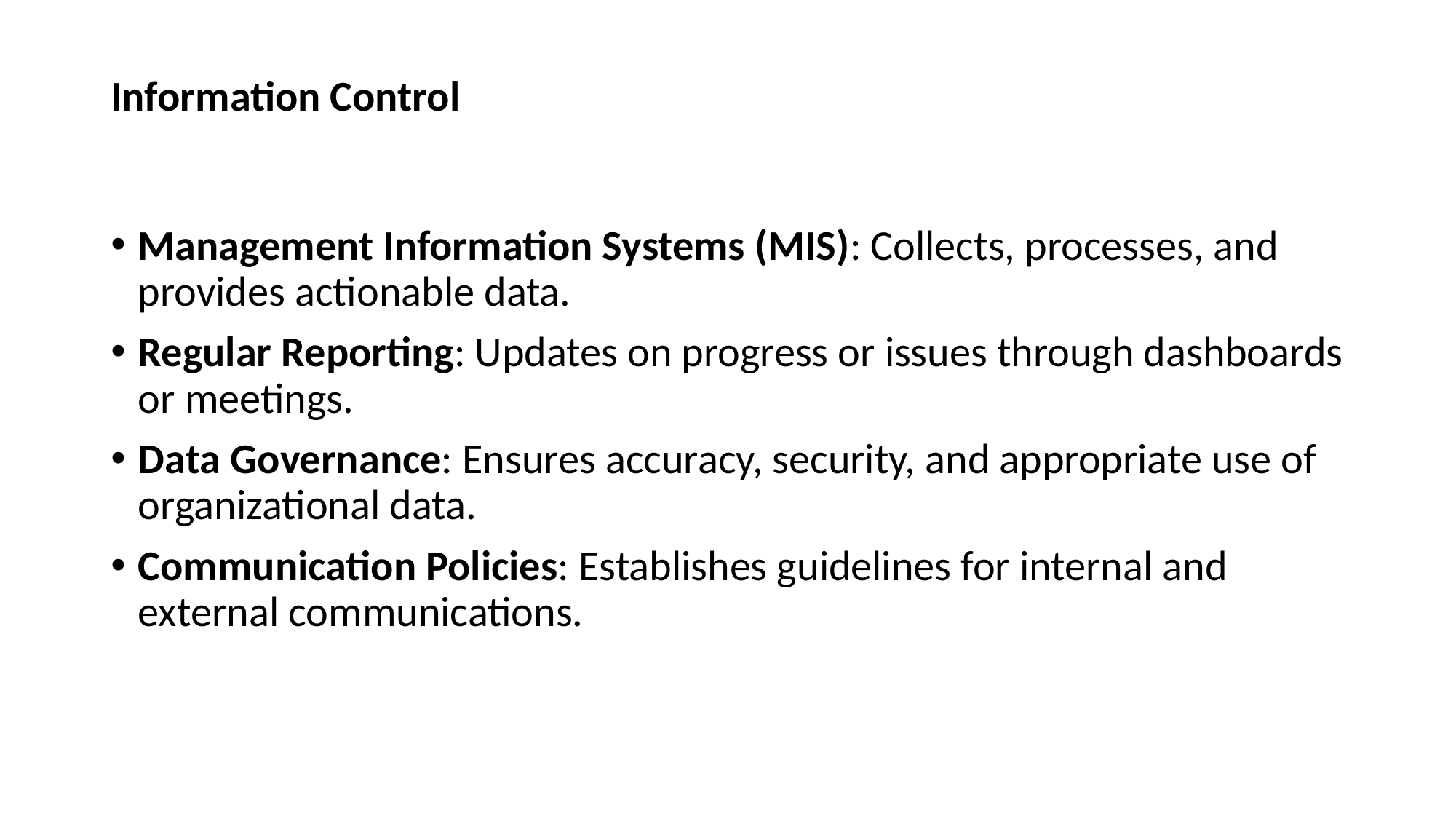

# Information Control
Management Information Systems (MIS): Collects, processes, and provides actionable data.
Regular Reporting: Updates on progress or issues through dashboards or meetings.
Data Governance: Ensures accuracy, security, and appropriate use of organizational data.
Communication Policies: Establishes guidelines for internal and external communications.